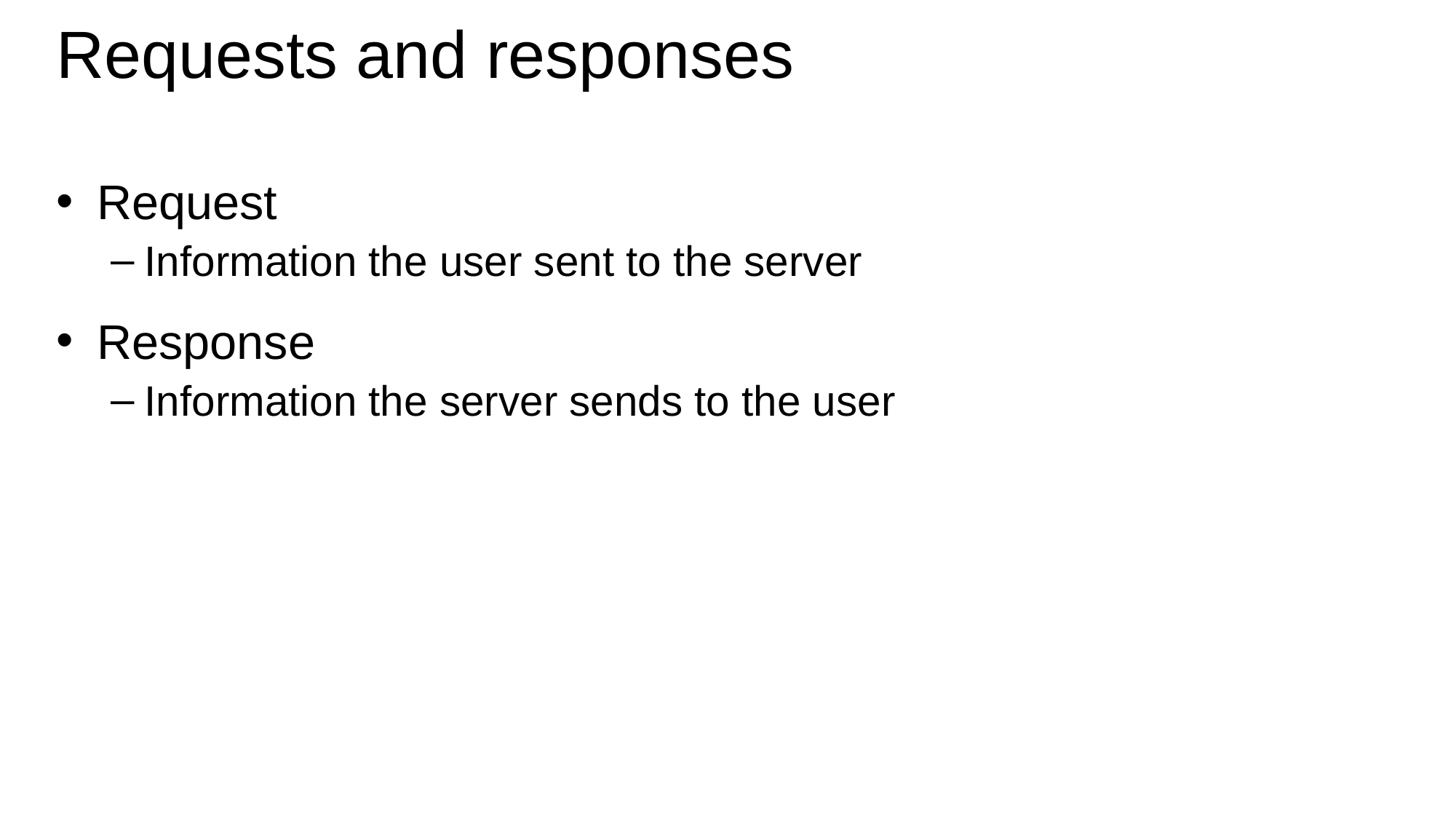

# Requests and responses
Request
Information the user sent to the server
Response
Information the server sends to the user